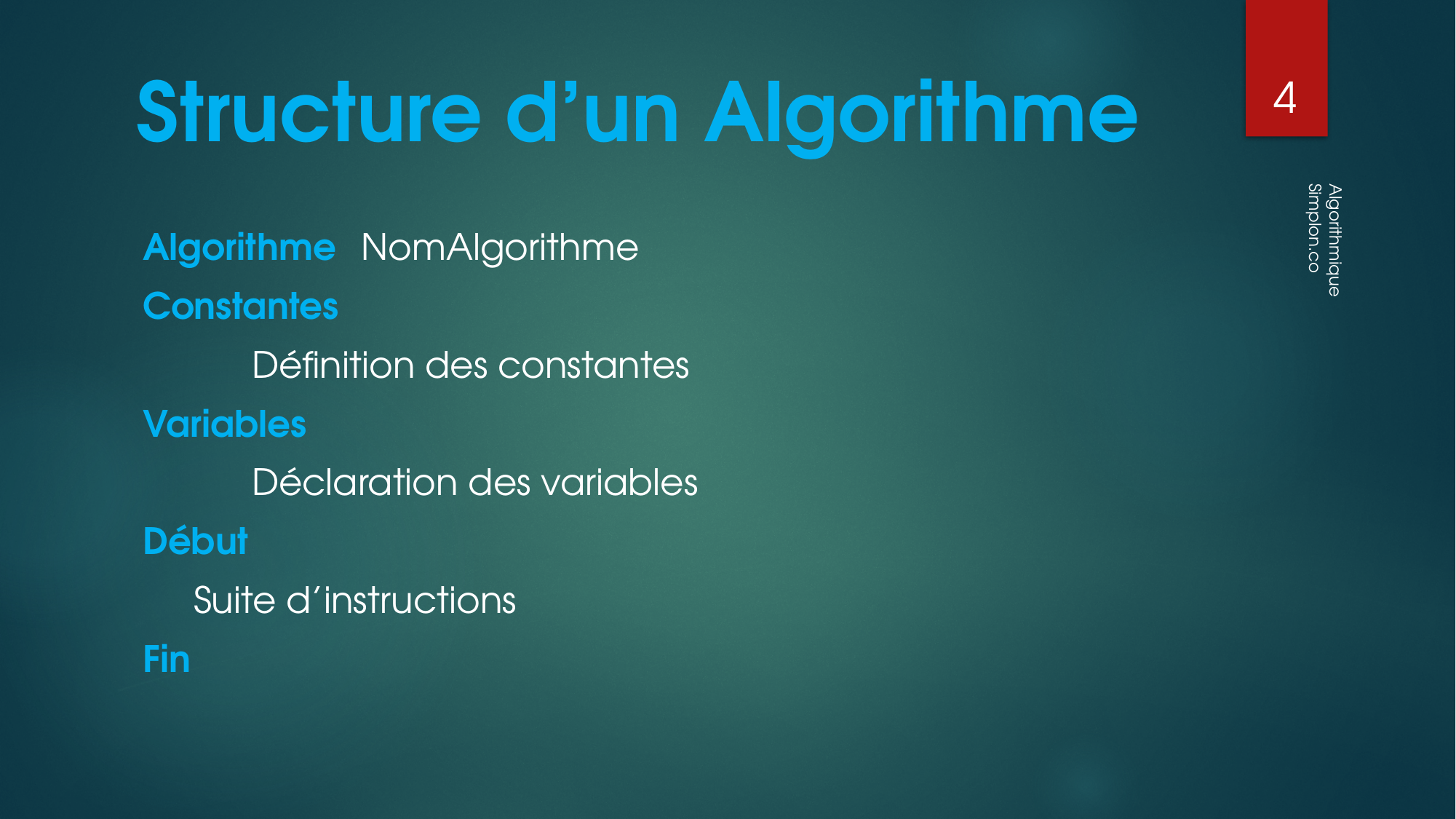

4
# Structure d’un Algorithme
Algorithme 	NomAlgorithme
Constantes
	Définition des constantes
Variables
	Déclaration des variables
Début
     Suite d’instructions
Fin

Algorithmique
Simplon.co